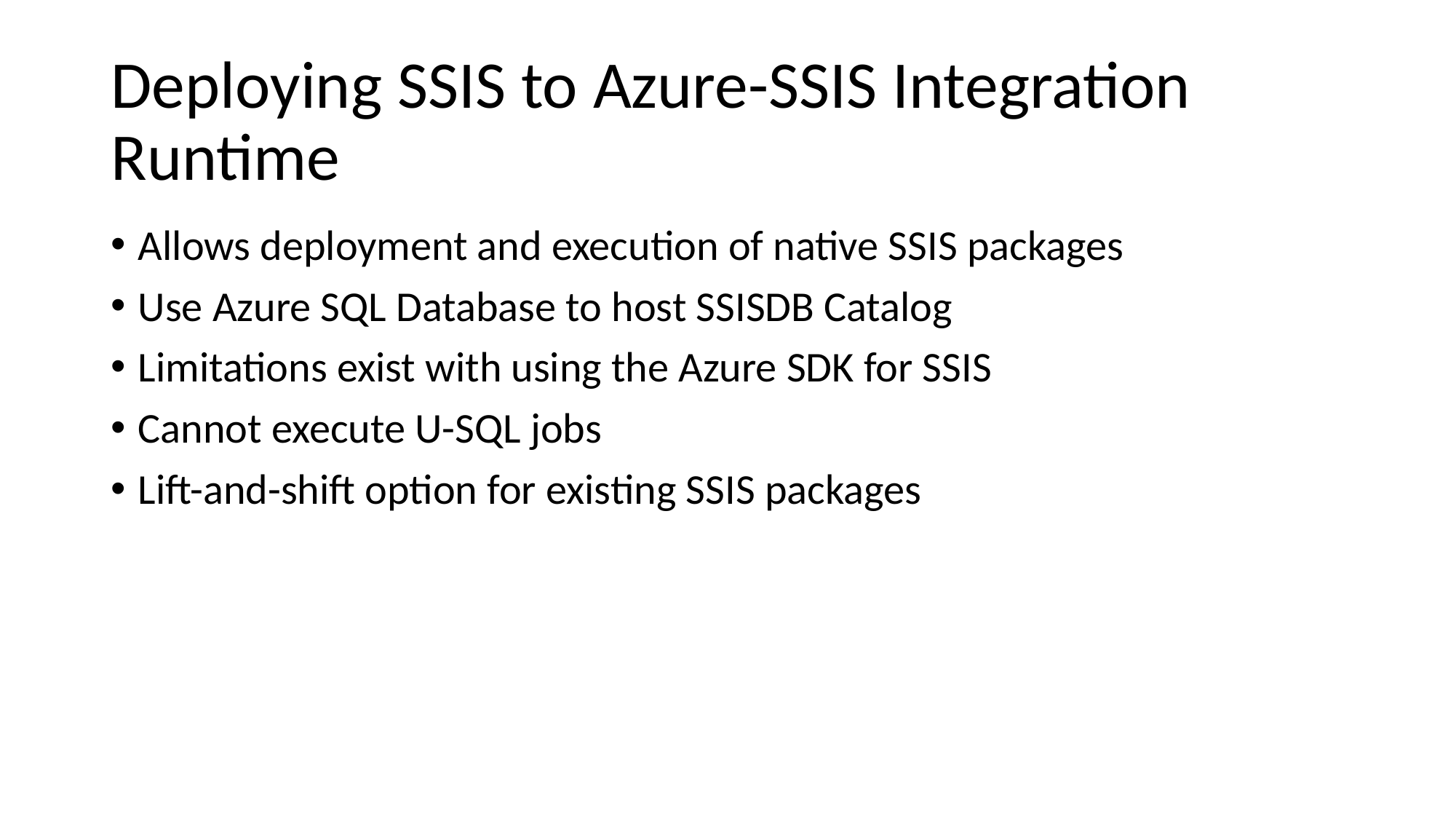

# Deploying SSIS to Azure-SSIS Integration Runtime
Allows deployment and execution of native SSIS packages
Use Azure SQL Database to host SSISDB Catalog
Limitations exist with using the Azure SDK for SSIS
Cannot execute U-SQL jobs
Lift-and-shift option for existing SSIS packages